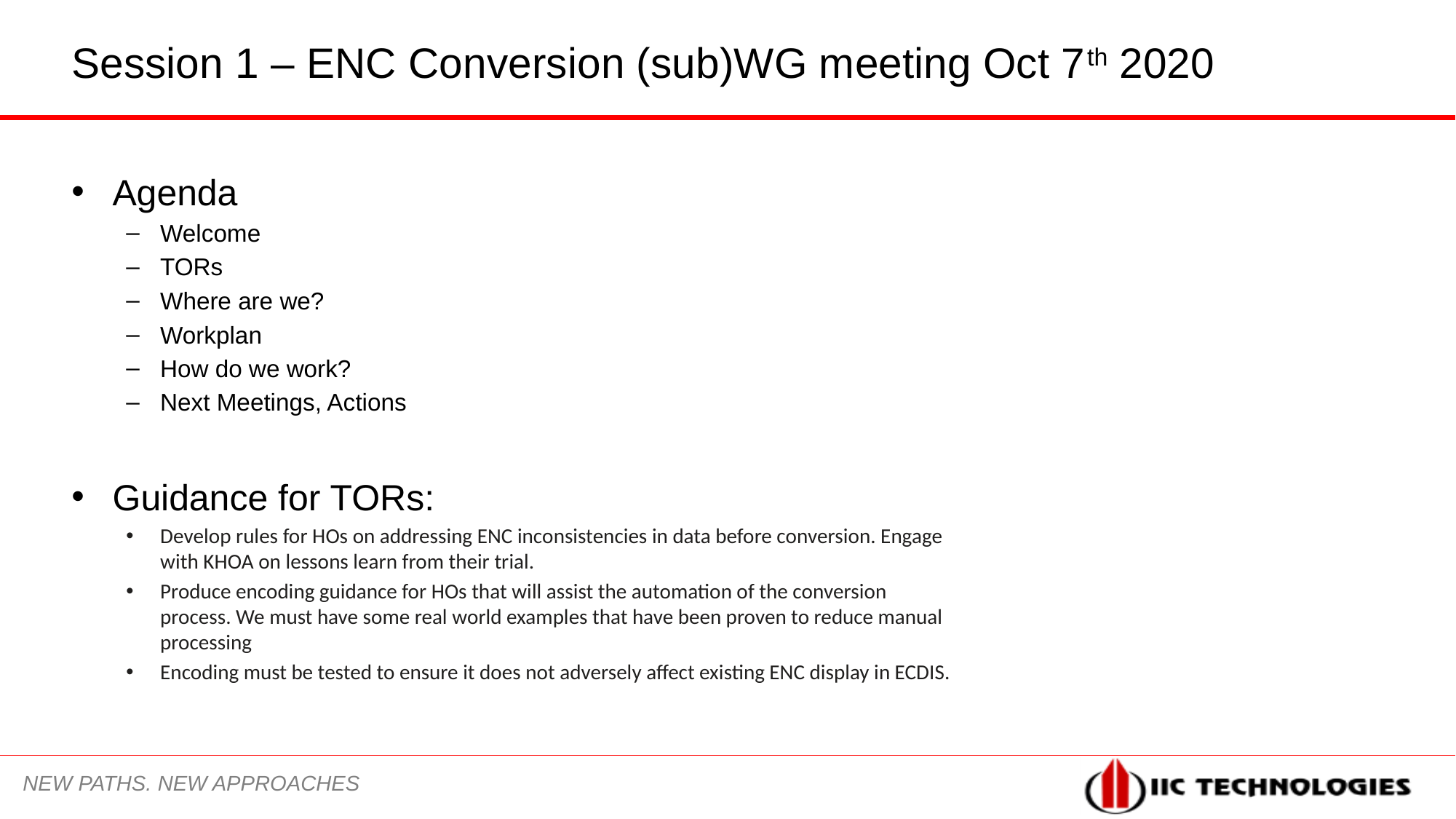

# Session 1 – ENC Conversion (sub)WG meeting Oct 7th 2020
Agenda
Welcome
TORs
Where are we?
Workplan
How do we work?
Next Meetings, Actions

Guidance for TORs:
Develop rules for HOs on addressing ENC inconsistencies in data before conversion. Engage with KHOA on lessons learn from their trial.
Produce encoding guidance for HOs that will assist the automation of the conversion process. We must have some real world examples that have been proven to reduce manual processing
Encoding must be tested to ensure it does not adversely affect existing ENC display in ECDIS.